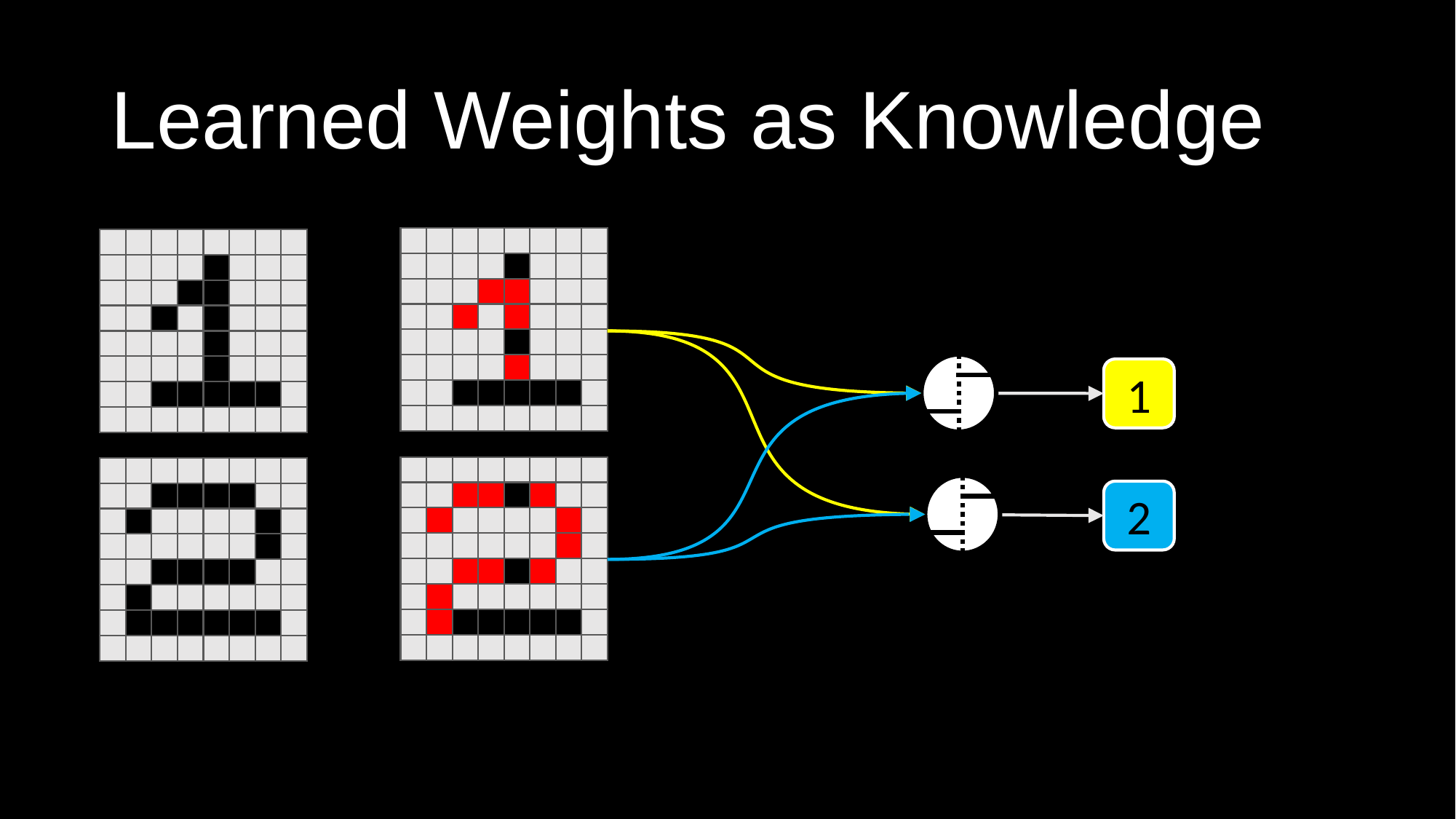

# Learned Weights as Knowledge

1

2